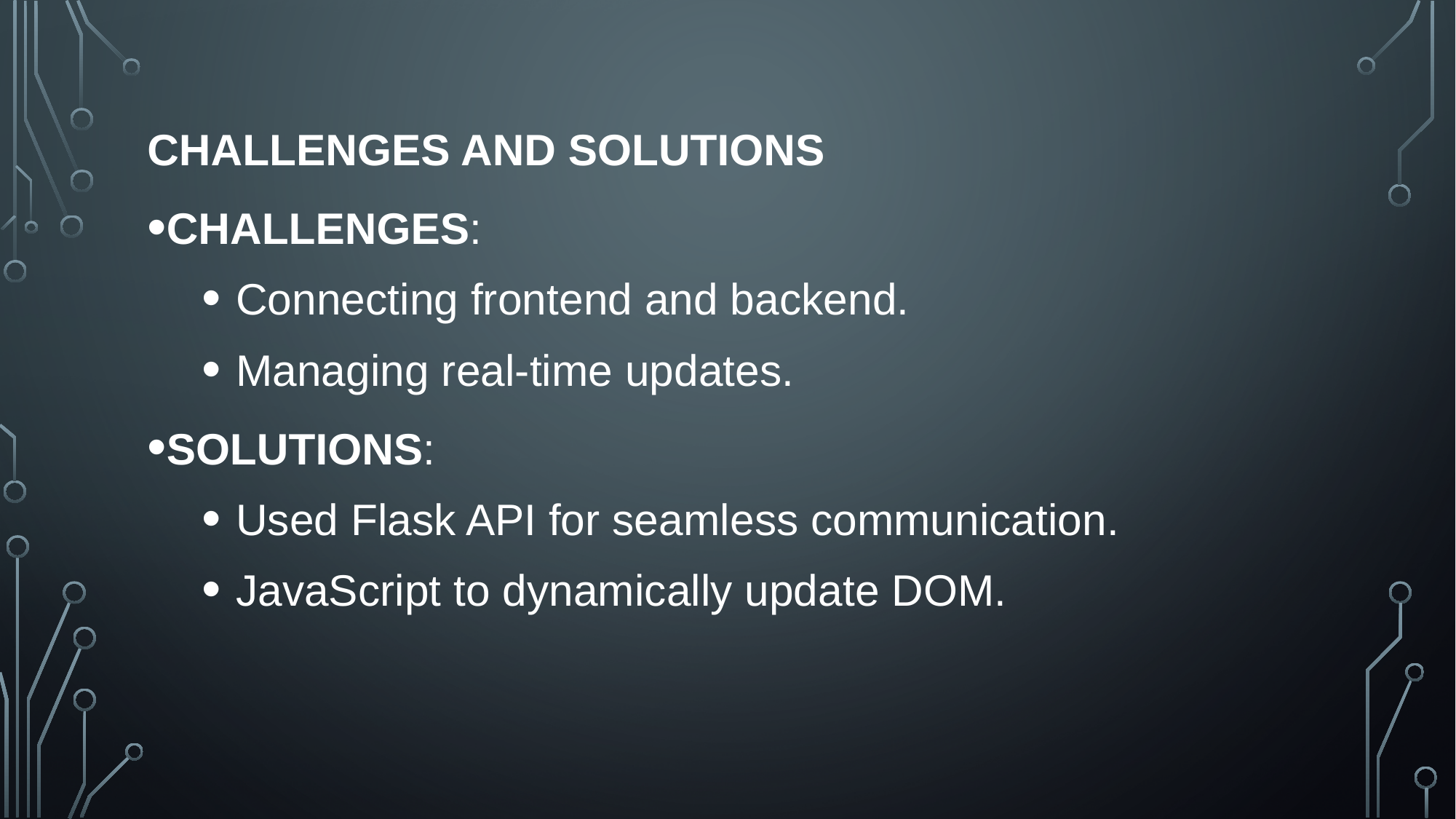

Challenges and Solutions
Challenges:
Connecting frontend and backend.
Managing real-time updates.
Solutions:
Used Flask API for seamless communication.
JavaScript to dynamically update DOM.